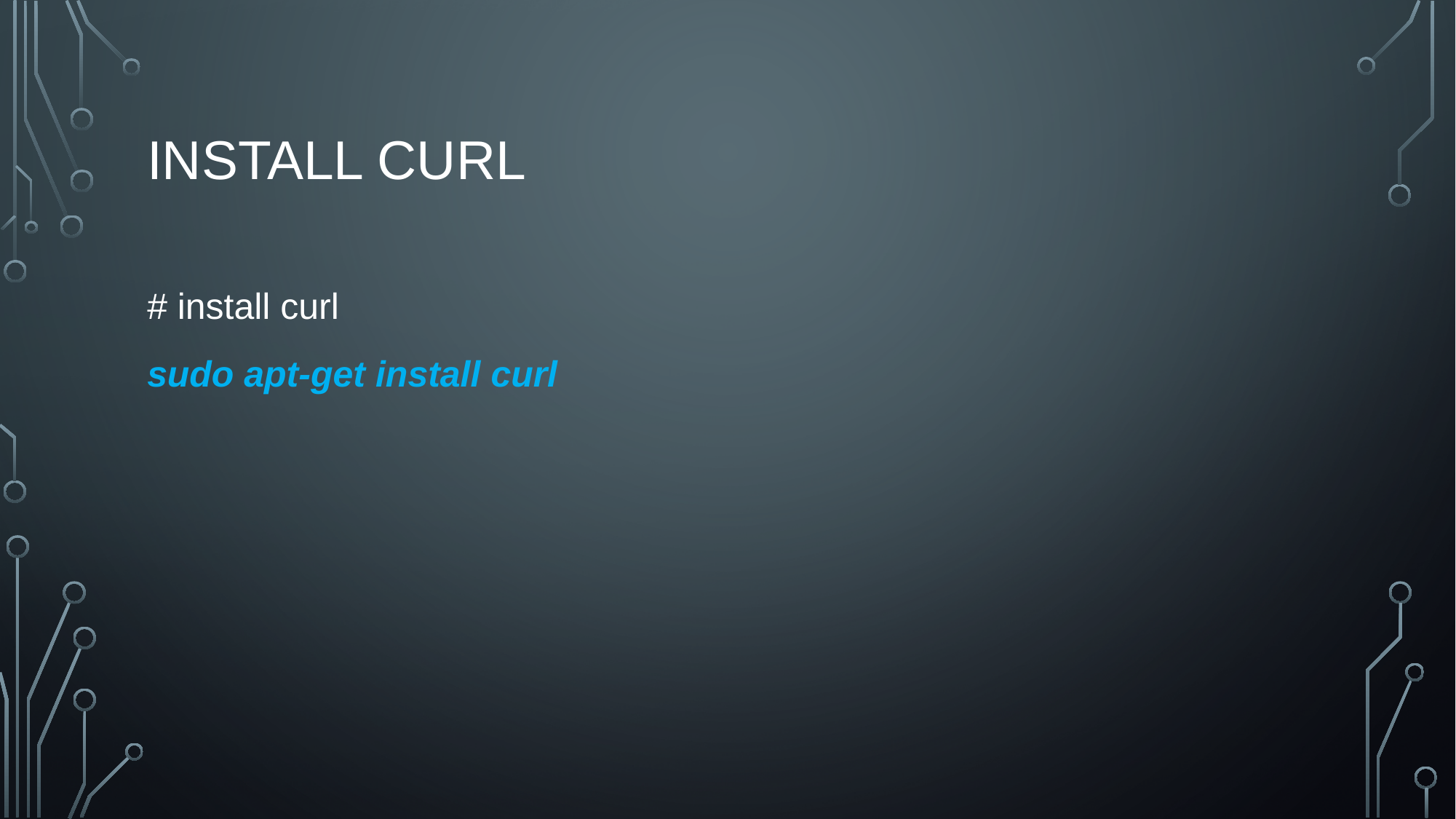

# Install Curl
# install curl
sudo apt-get install curl